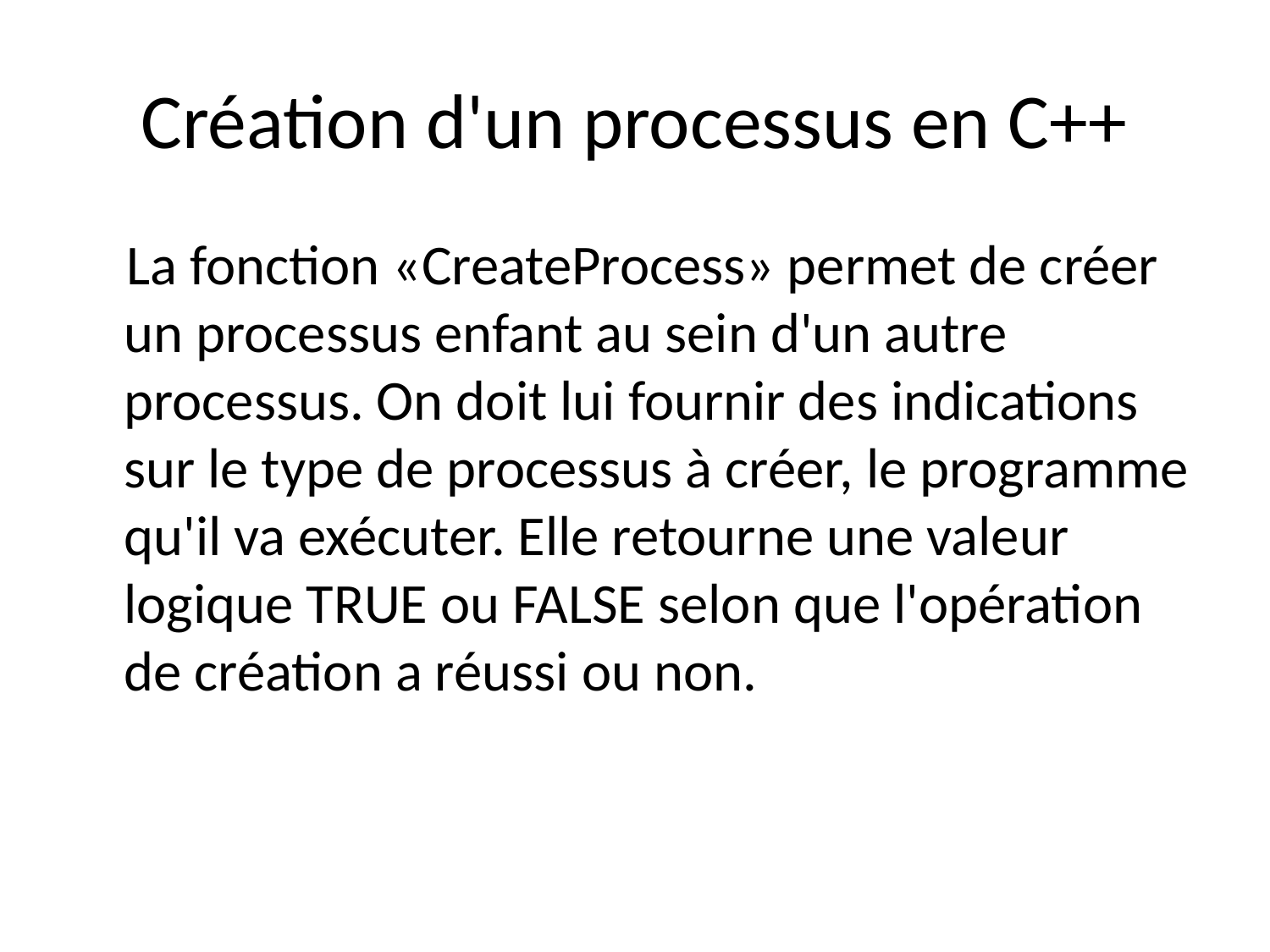

# Création d'un processus en C++
La fonction «CreateProcess» permet de créer un processus enfant au sein d'un autre processus. On doit lui fournir des indications sur le type de processus à créer, le programme qu'il va exécuter. Elle retourne une valeur logique TRUE ou FALSE selon que l'opération de création a réussi ou non.